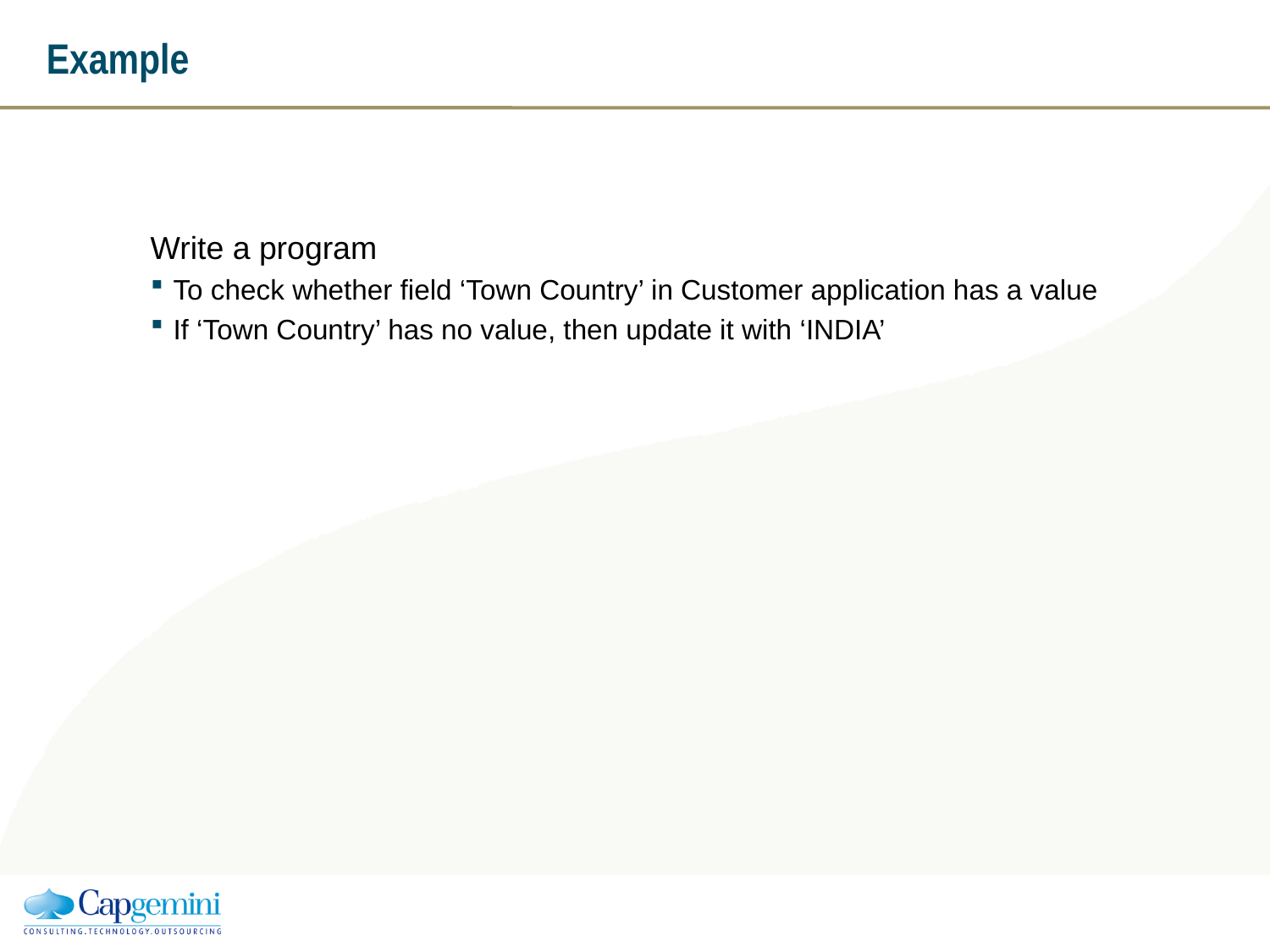

# Example
Write a program
To check whether field ‘Town Country’ in Customer application has a value
If ‘Town Country’ has no value, then update it with ‘INDIA’